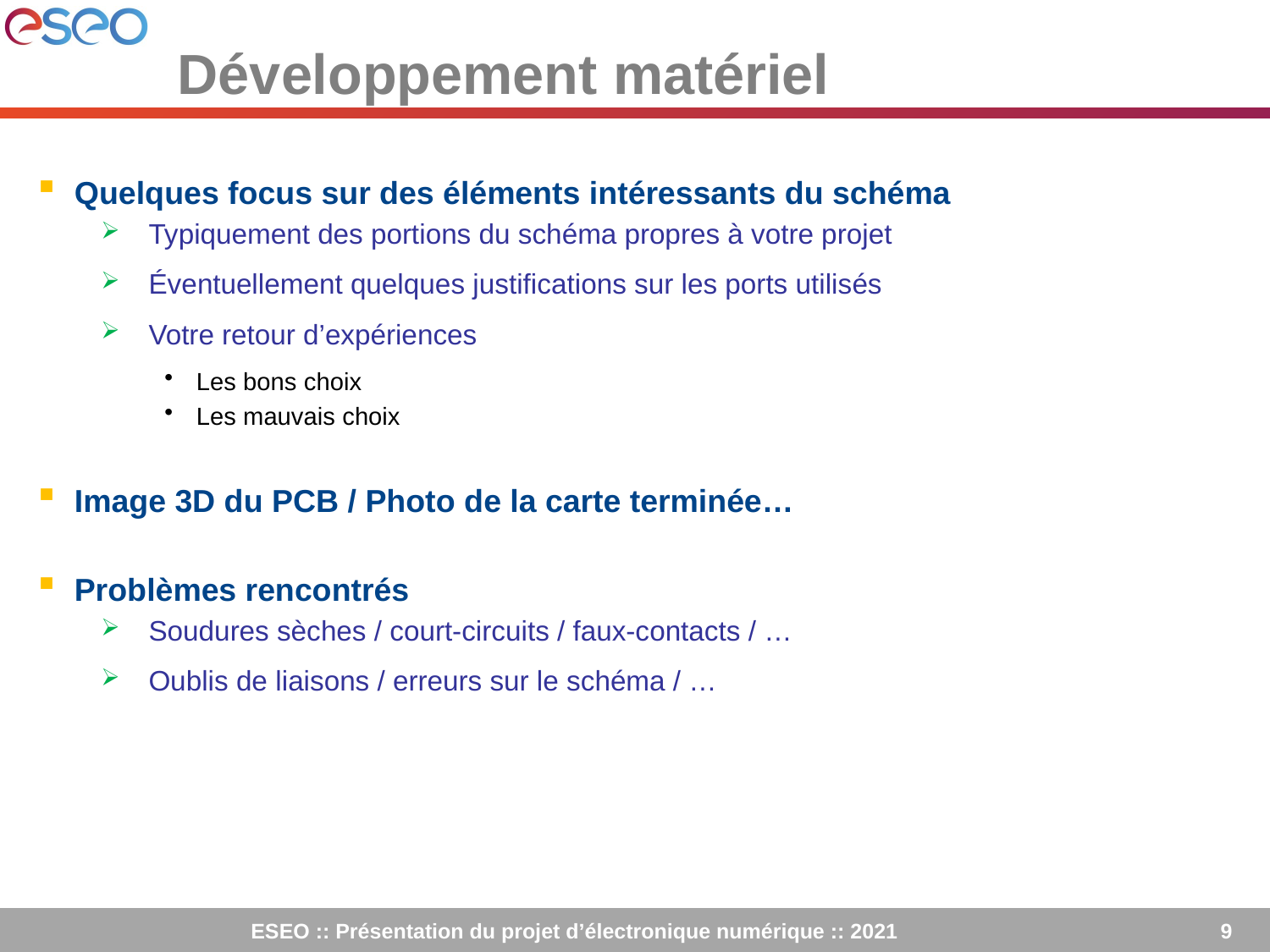

# Développement matériel
Quelques focus sur des éléments intéressants du schéma
Typiquement des portions du schéma propres à votre projet
Éventuellement quelques justifications sur les ports utilisés
Votre retour d’expériences
Les bons choix
Les mauvais choix

Image 3D du PCB / Photo de la carte terminée…

Problèmes rencontrés
Soudures sèches / court-circuits / faux-contacts / …
Oublis de liaisons / erreurs sur le schéma / …

ESEO :: Présentation du projet d’électronique numérique :: 2021
9